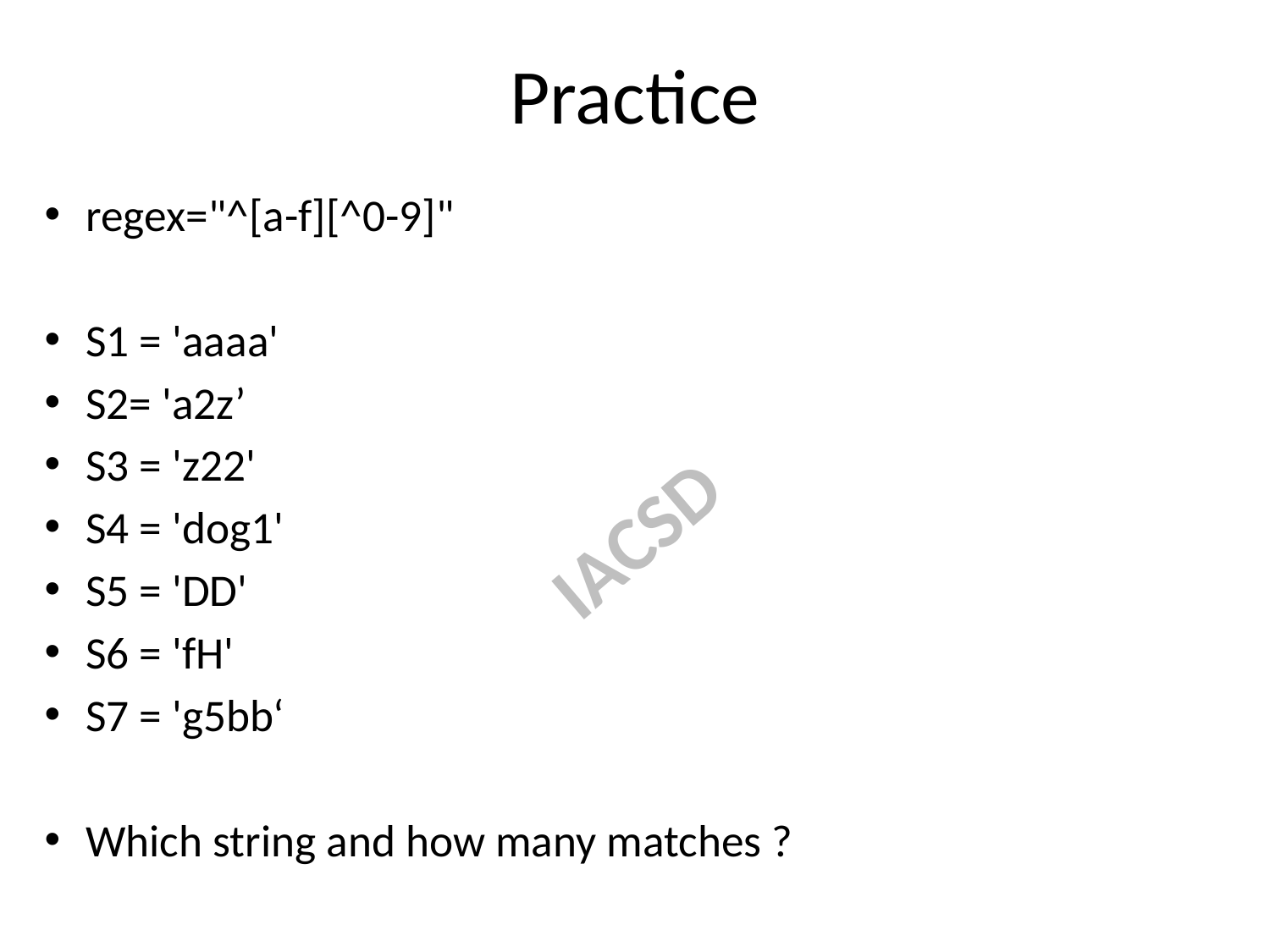

# Practice
regex="^[a-f][^0-9]"

S1 = 'aaaa'
S2= 'a2z’
S3 = 'z22'
S4 = 'dog1'
S5 = 'DD'
S6 = 'fH'
S7 = 'g5bb‘

Which string and how many matches ?